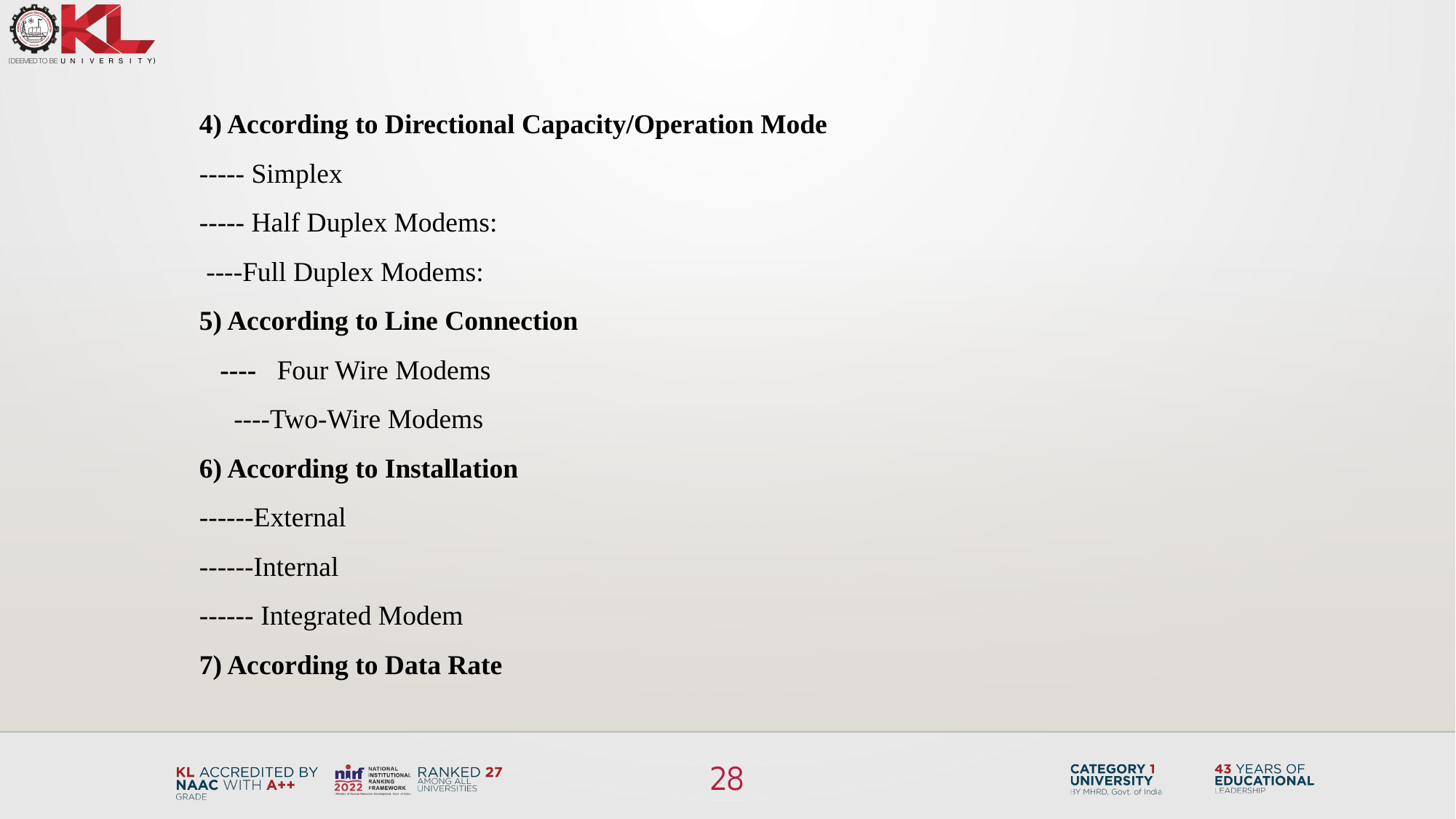

4) According to Directional Capacity/Operation Mode
----- Simplex
----- Half Duplex Modems:
 ----Full Duplex Modems:
5) According to Line Connection
   ----   Four Wire Modems
     ----Two-Wire Modems
6) According to Installation
------External
------Internal
------ Integrated Modem
7) According to Data Rate

28